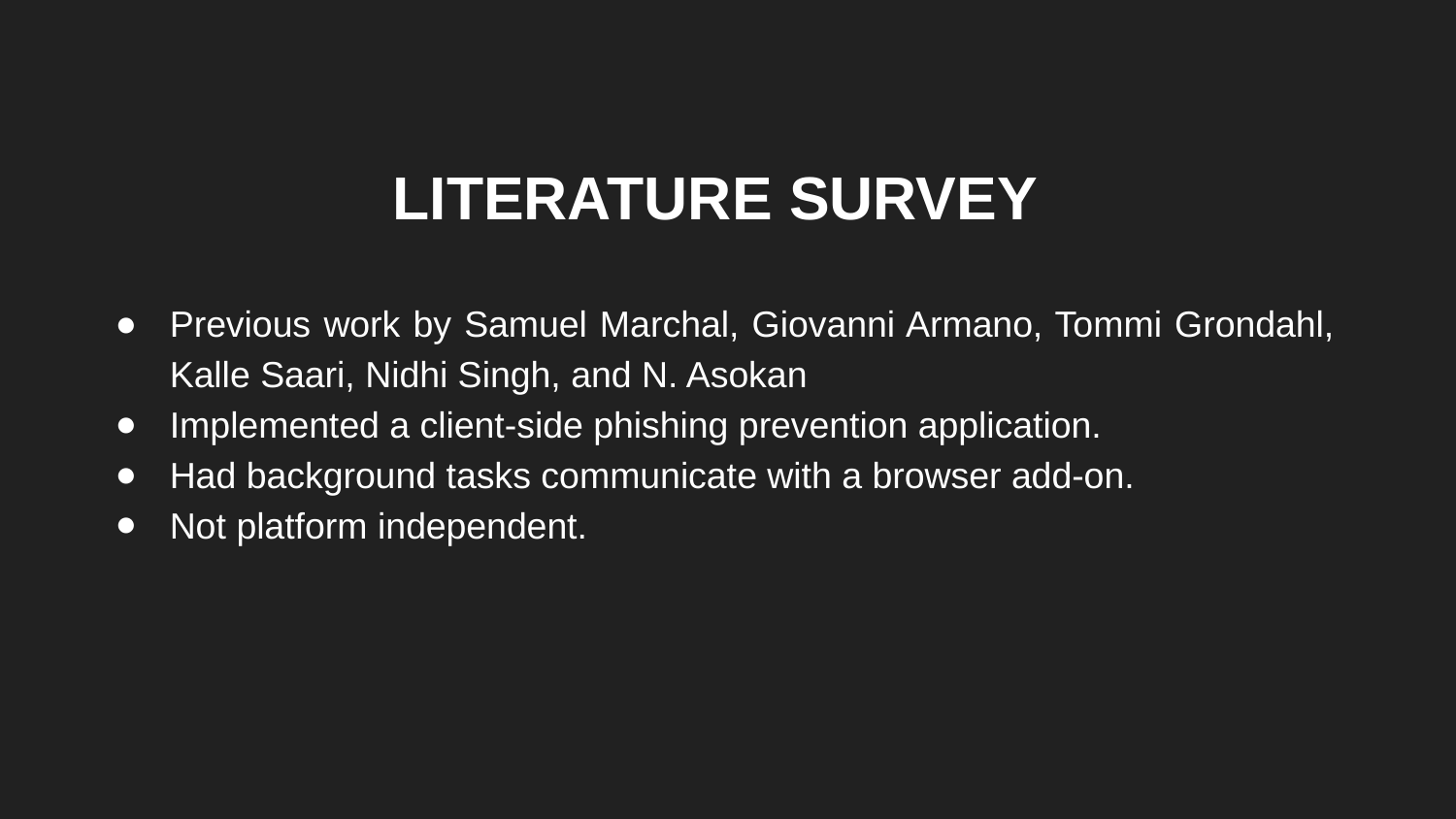

# LITERATURE SURVEY
Previous work by Samuel Marchal, Giovanni Armano, Tommi Grondahl, Kalle Saari, Nidhi Singh, and N. Asokan
Implemented a client-side phishing prevention application.
Had background tasks communicate with a browser add-on.
Not platform independent.